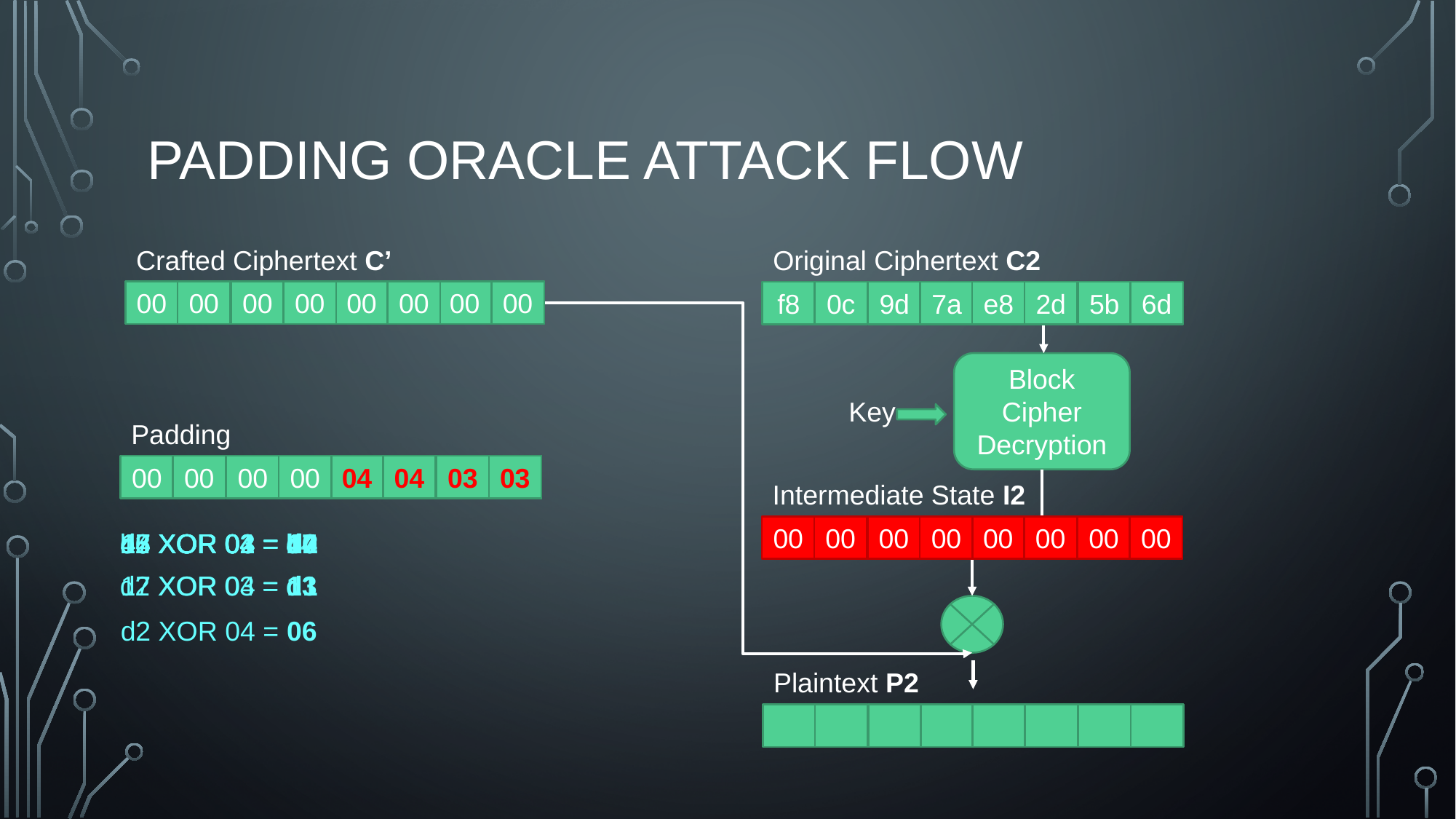

# Padding oracle attack flow
Crafted Ciphertext C’
00
00
00
00
Original Ciphertext C2
f8
0c
9d
7a
e8
2d
5b
6d
??
13
00
15
14
??
b6
00
40
00
47
??
??
d3
d0
d1
06
00
Block Cipher Decryption
Key

Padding
00
00
00
00
00
04
00
03
04
04
02
03
00
00
04
01
02
03
Intermediate State I2
00
00
00
00
b2
00
44
00
17
00
d2
00
d2 XOR 02 = d0
d3 XOR 01 = d2
15 XOR 02 = 17
17 XOR 03 = 14
47 XOR 03 = 44
44 XOR 04 = 40
b6 XOR 04 = b2
d2 XOR 03 = d1
17 XOR 04 = 13

d2 XOR 04 = 06
Plaintext P2